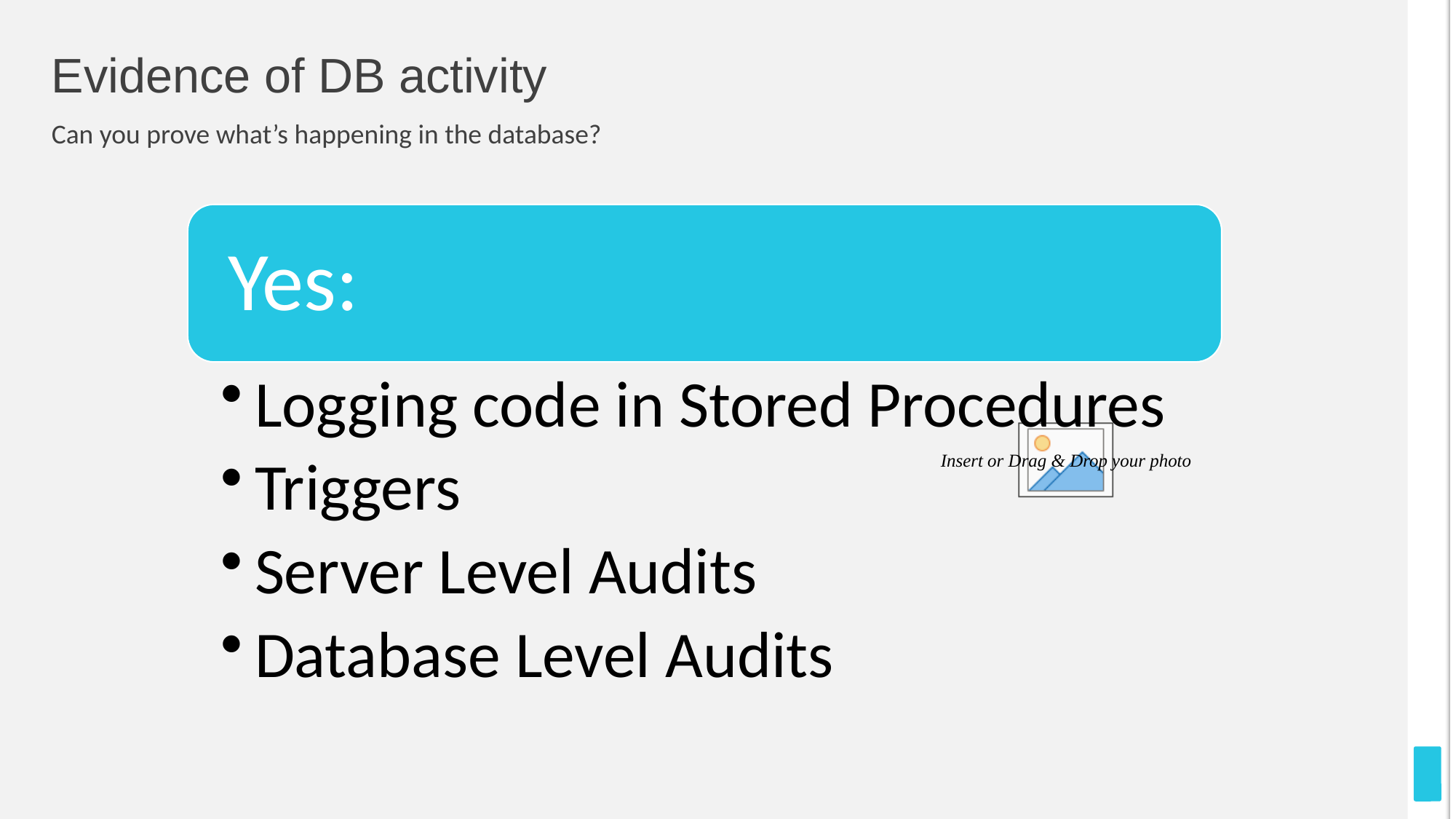

# Evidence of DB activity
Can you prove what’s happening in the database?

Yes:
Logging code in Stored Procedures
Triggers
Server Level Audits
Database Level Audits